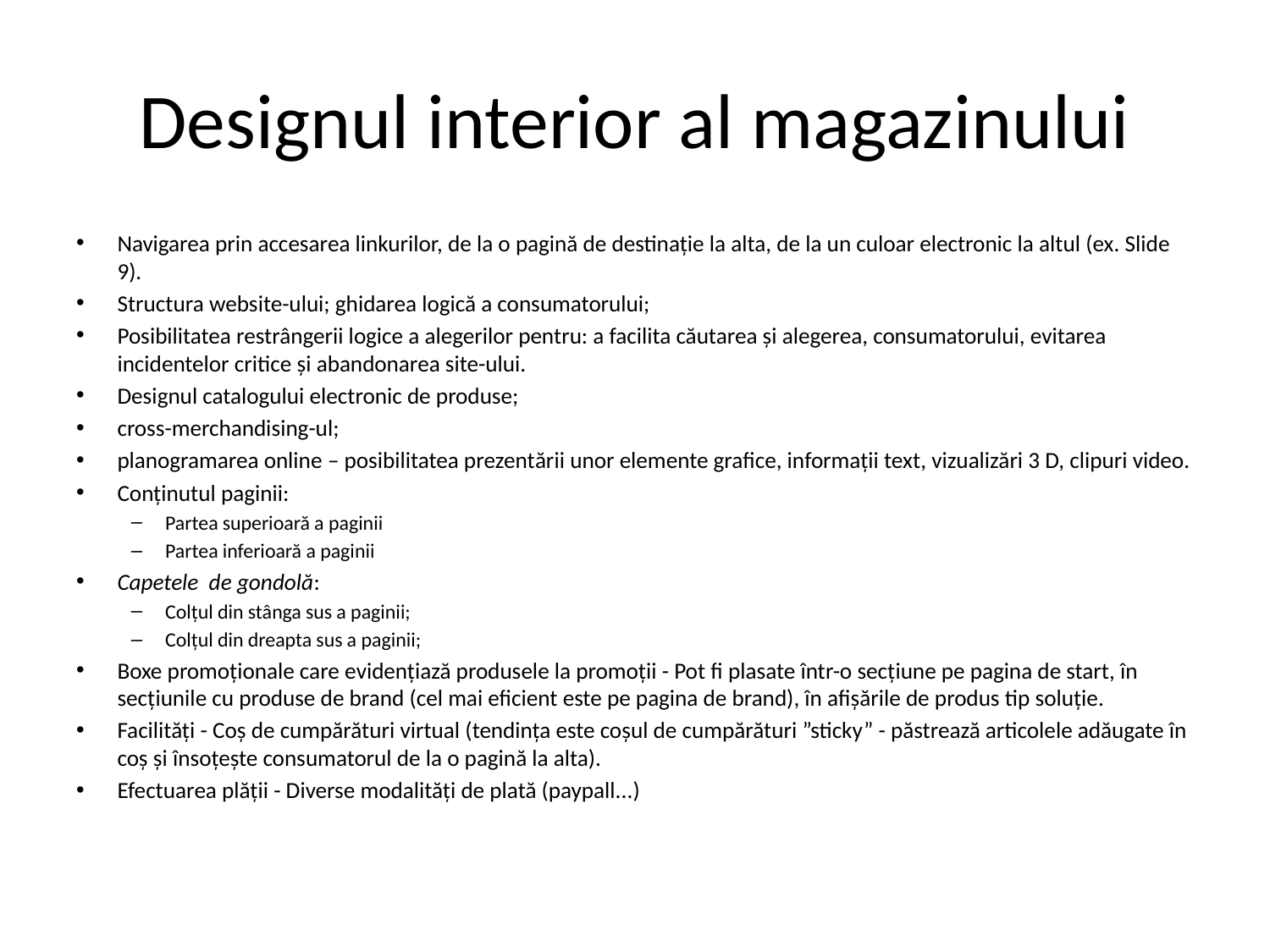

# Designul interior al magazinului
Navigarea prin accesarea linkurilor, de la o pagină de destinație la alta, de la un culoar electronic la altul (ex. Slide 9).
Structura website-ului; ghidarea logică a consumatorului;
Posibilitatea restrângerii logice a alegerilor pentru: a facilita căutarea și alegerea, consumatorului, evitarea incidentelor critice și abandonarea site-ului.
Designul catalogului electronic de produse;
cross-merchandising-ul;
planogramarea online – posibilitatea prezentării unor elemente grafice, informații text, vizualizări 3 D, clipuri video.
Conținutul paginii:
Partea superioară a paginii
Partea inferioară a paginii
Capetele  de gondolă:
Colțul din stânga sus a paginii;
Colțul din dreapta sus a paginii;
Boxe promoționale care evidențiază produsele la promoții - Pot fi plasate într-o secțiune pe pagina de start, în secțiunile cu produse de brand (cel mai eficient este pe pagina de brand), în afișările de produs tip soluție.
Facilități - Coș de cumpărături virtual (tendința este coșul de cumpărături ”sticky” - păstrează articolele adăugate în coș și însoțește consumatorul de la o pagină la alta).
Efectuarea plății - Diverse modalități de plată (paypall...)